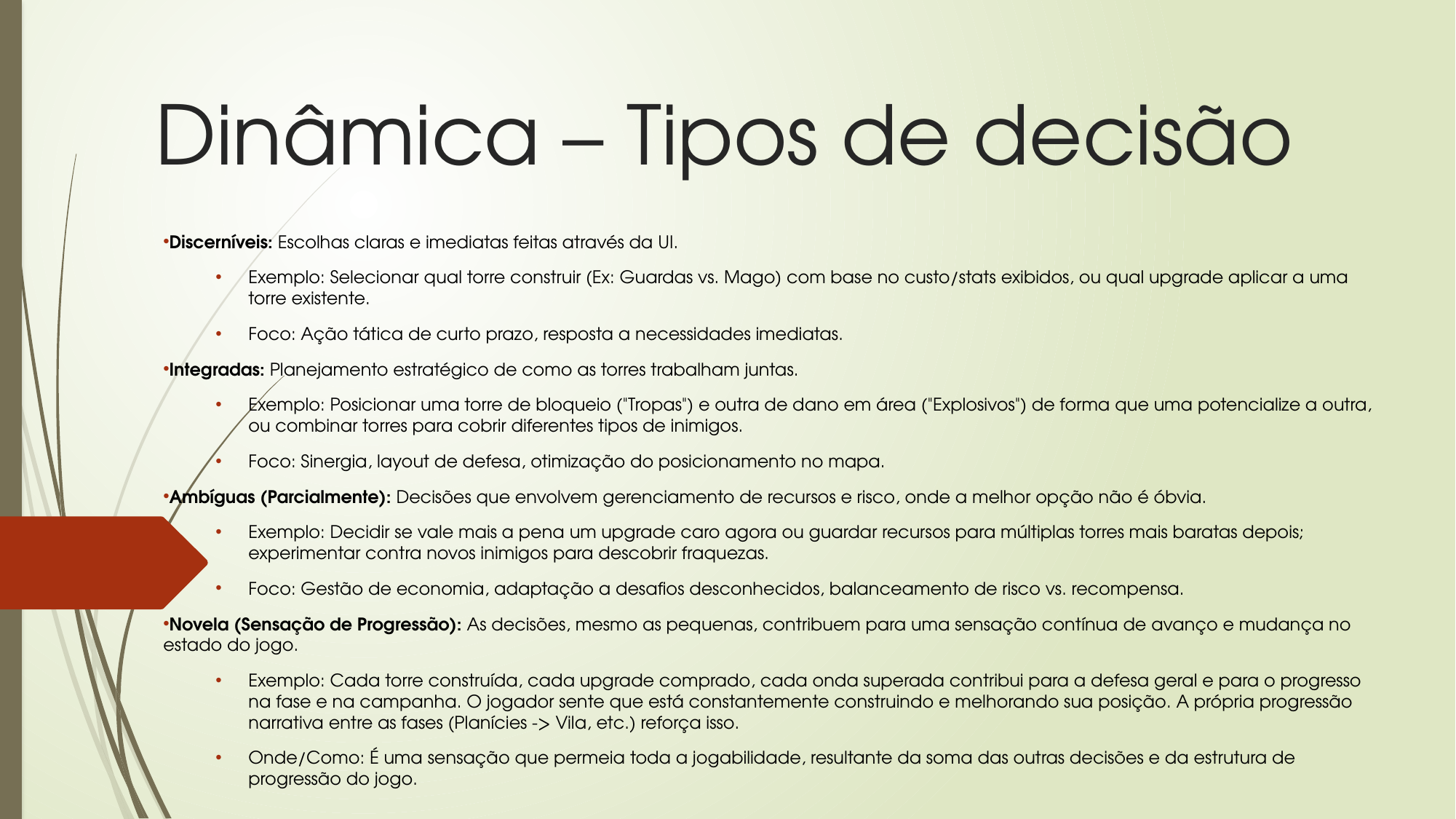

# Dinâmica – Tipos de decisão
Discerníveis: Escolhas claras e imediatas feitas através da UI.
Exemplo: Selecionar qual torre construir (Ex: Guardas vs. Mago) com base no custo/stats exibidos, ou qual upgrade aplicar a uma torre existente.
Foco: Ação tática de curto prazo, resposta a necessidades imediatas.
Integradas: Planejamento estratégico de como as torres trabalham juntas.
Exemplo: Posicionar uma torre de bloqueio ("Tropas") e outra de dano em área ("Explosivos") de forma que uma potencialize a outra, ou combinar torres para cobrir diferentes tipos de inimigos.
Foco: Sinergia, layout de defesa, otimização do posicionamento no mapa.
Ambíguas (Parcialmente): Decisões que envolvem gerenciamento de recursos e risco, onde a melhor opção não é óbvia.
Exemplo: Decidir se vale mais a pena um upgrade caro agora ou guardar recursos para múltiplas torres mais baratas depois; experimentar contra novos inimigos para descobrir fraquezas.
Foco: Gestão de economia, adaptação a desafios desconhecidos, balanceamento de risco vs. recompensa.
Novela (Sensação de Progressão): As decisões, mesmo as pequenas, contribuem para uma sensação contínua de avanço e mudança no estado do jogo.
Exemplo: Cada torre construída, cada upgrade comprado, cada onda superada contribui para a defesa geral e para o progresso na fase e na campanha. O jogador sente que está constantemente construindo e melhorando sua posição. A própria progressão narrativa entre as fases (Planícies -> Vila, etc.) reforça isso.
Onde/Como: É uma sensação que permeia toda a jogabilidade, resultante da soma das outras decisões e da estrutura de progressão do jogo.